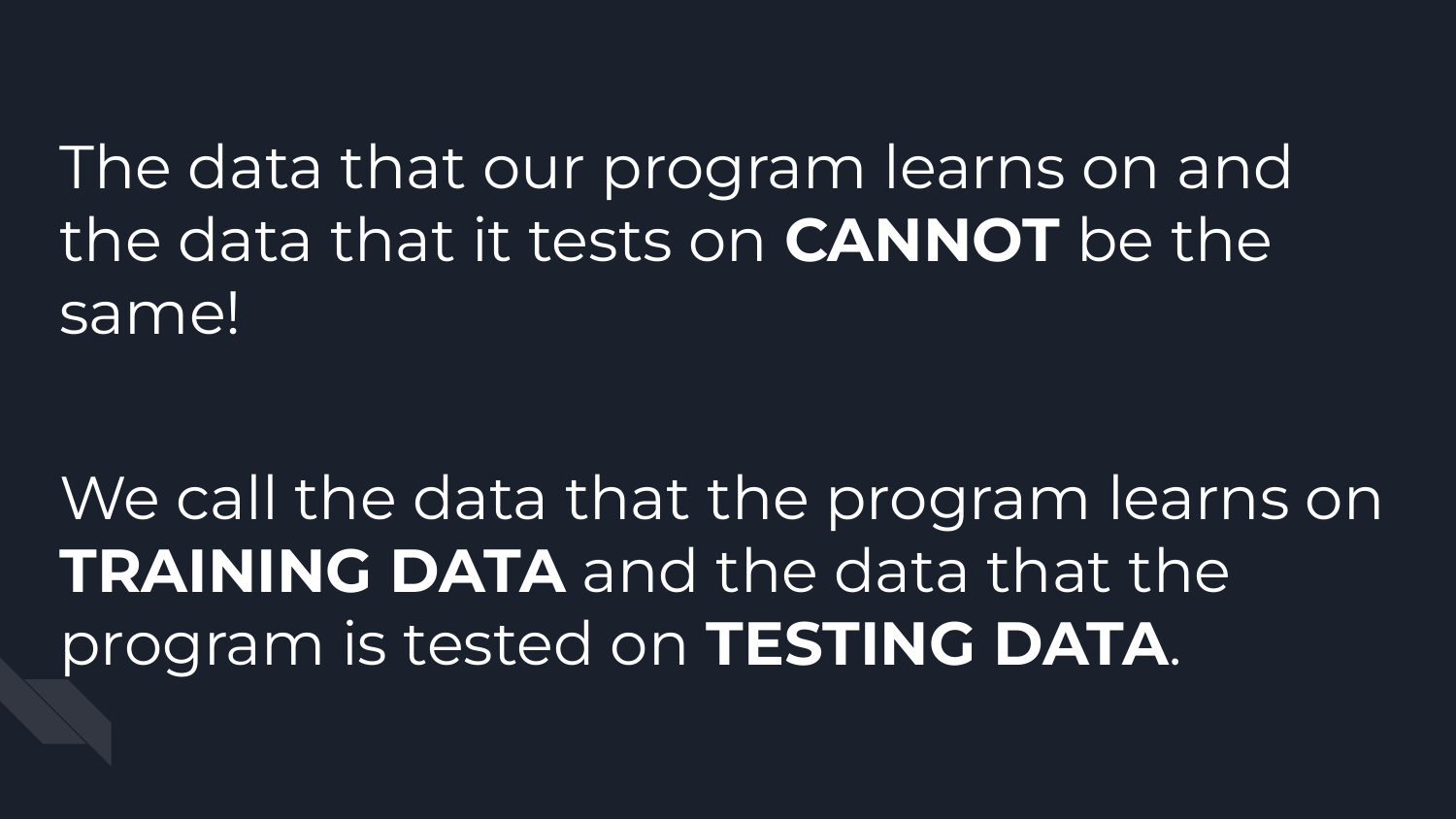

The data that our program learns on and the data that it tests on CANNOT be the same!

We call the data that the program learns on TRAINING DATA and the data that the program is tested on TESTING DATA.